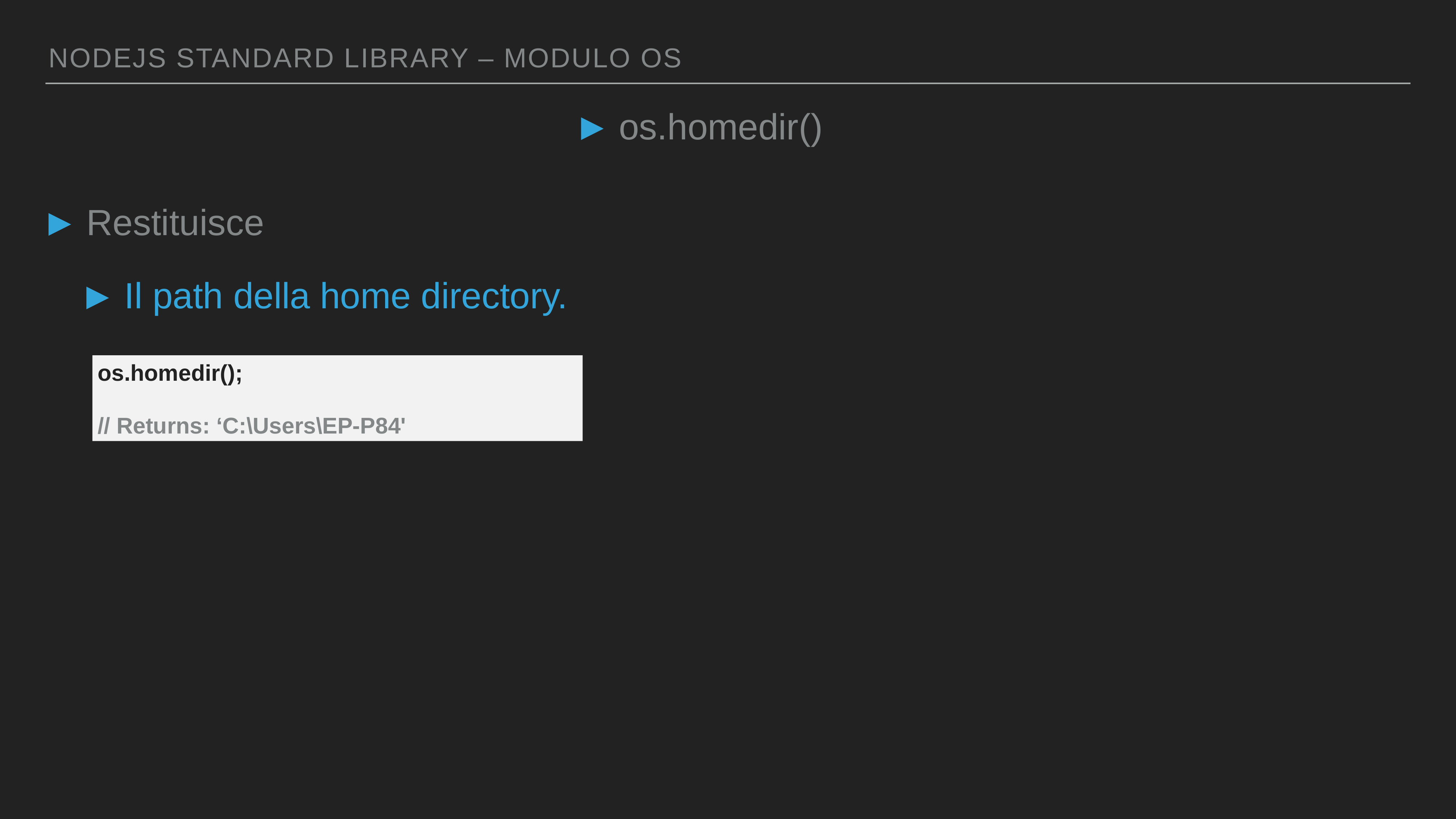

Nodejs standArd library – MODULO OS
os.homedir()
Restituisce
Il path della home directory.

os.homedir();
// Returns: ‘C:\Users\EP-P84'